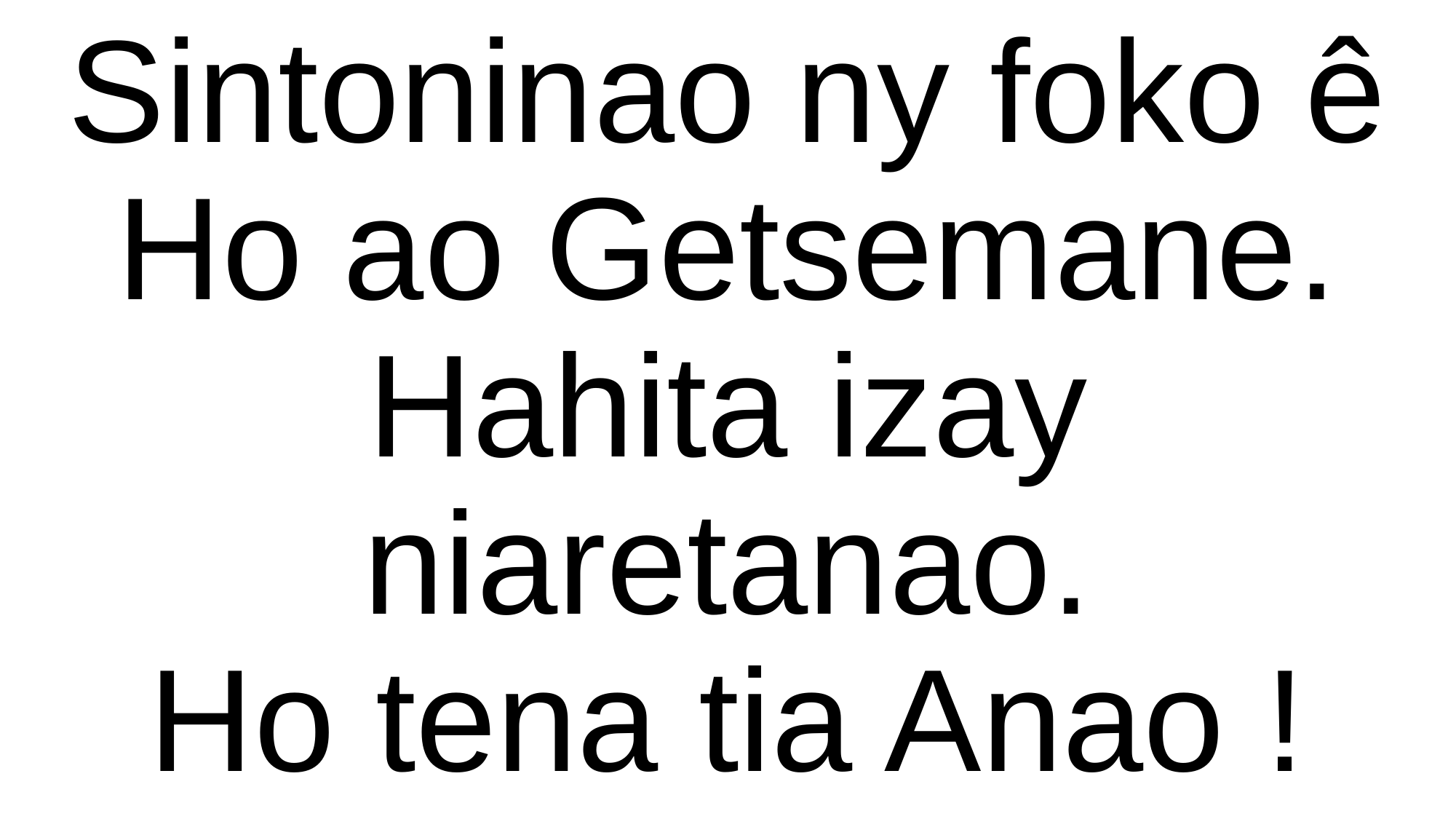

Sintoninao ny foko ê
Ho ao Getsemane.
Hahita izay niaretanao.
Ho tena tia Anao !